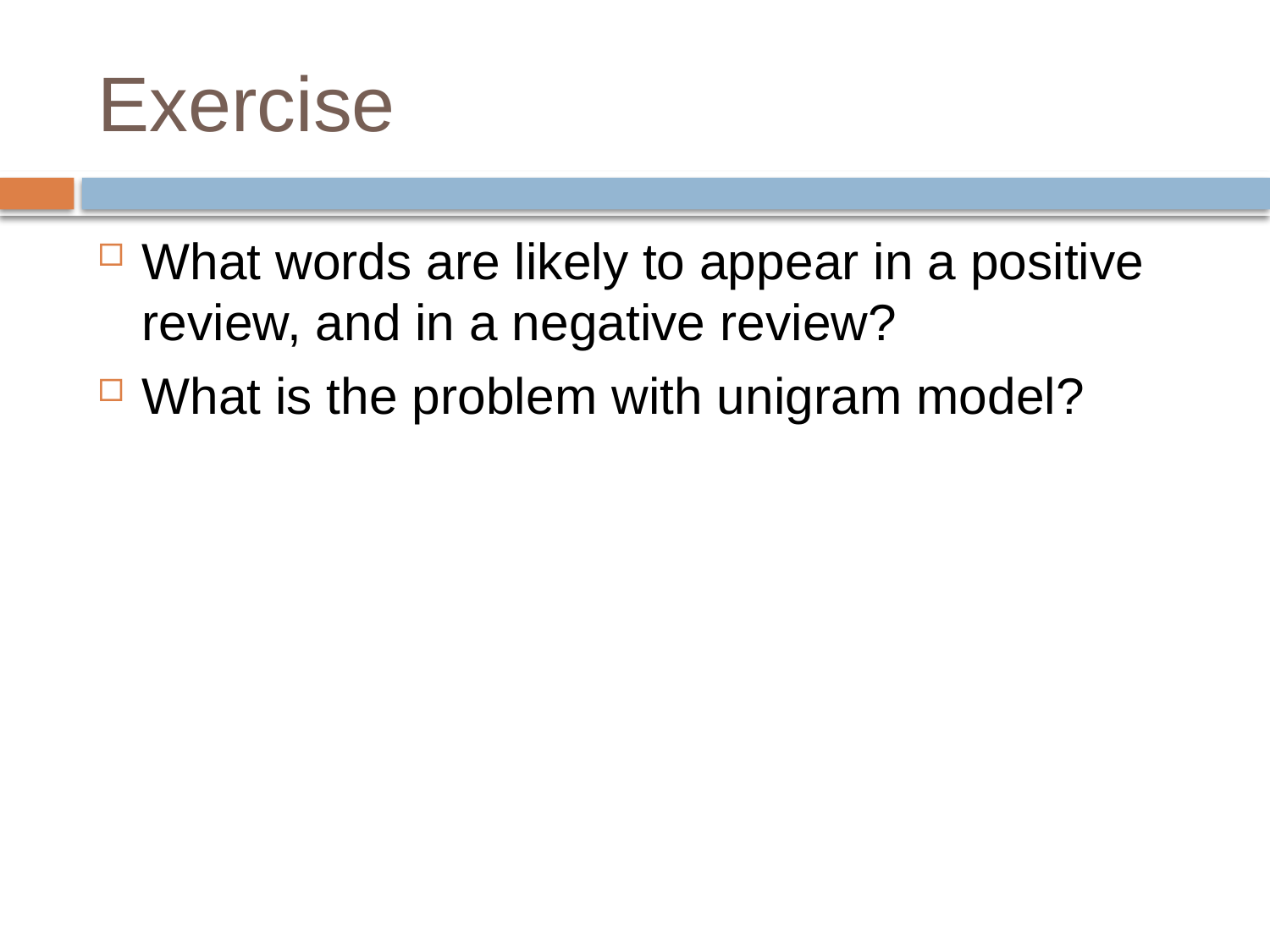

# Exercise
What words are likely to appear in a positive review, and in a negative review?
What is the problem with unigram model?